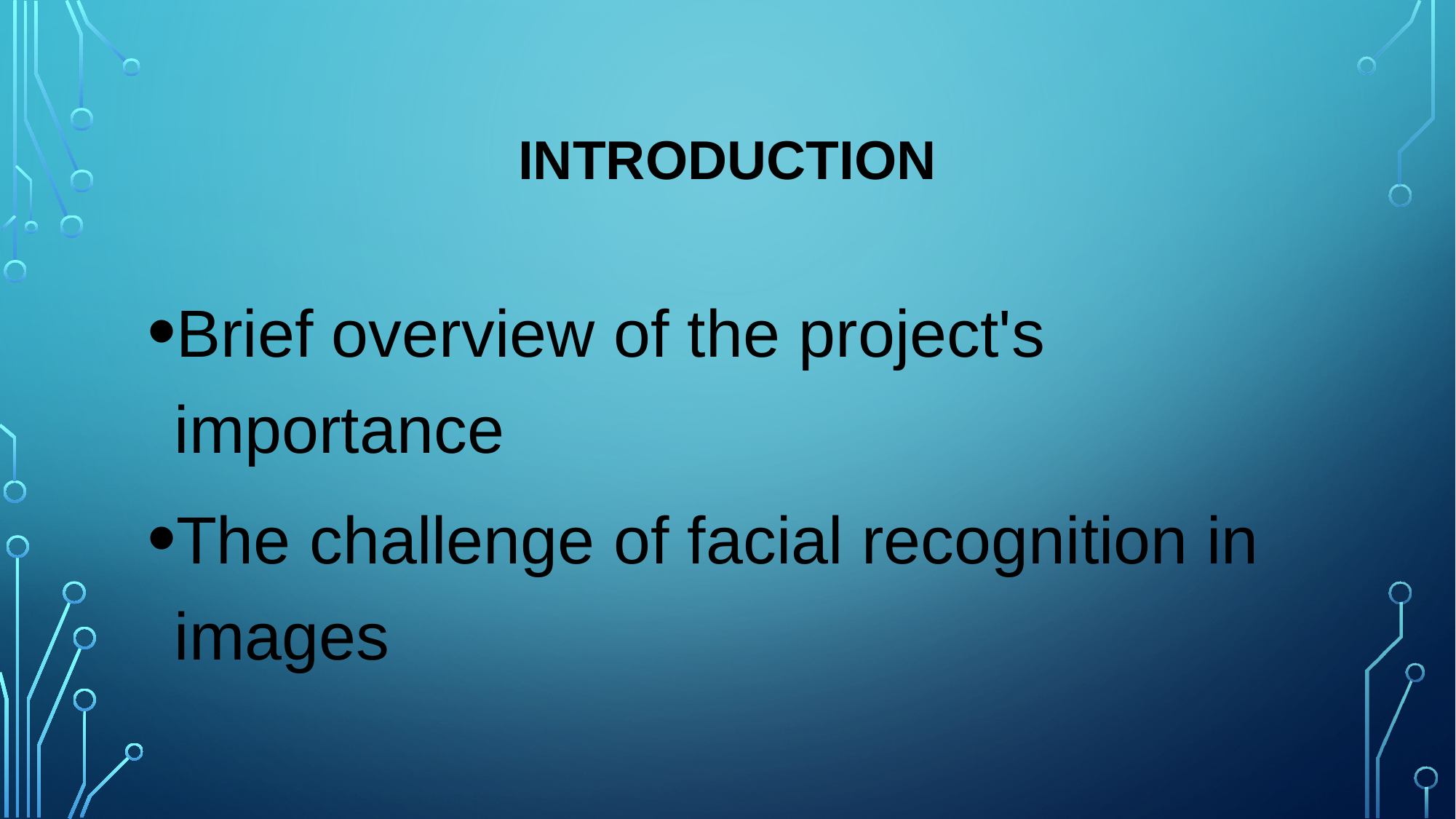

# Introduction
Brief overview of the project's importance
The challenge of facial recognition in images